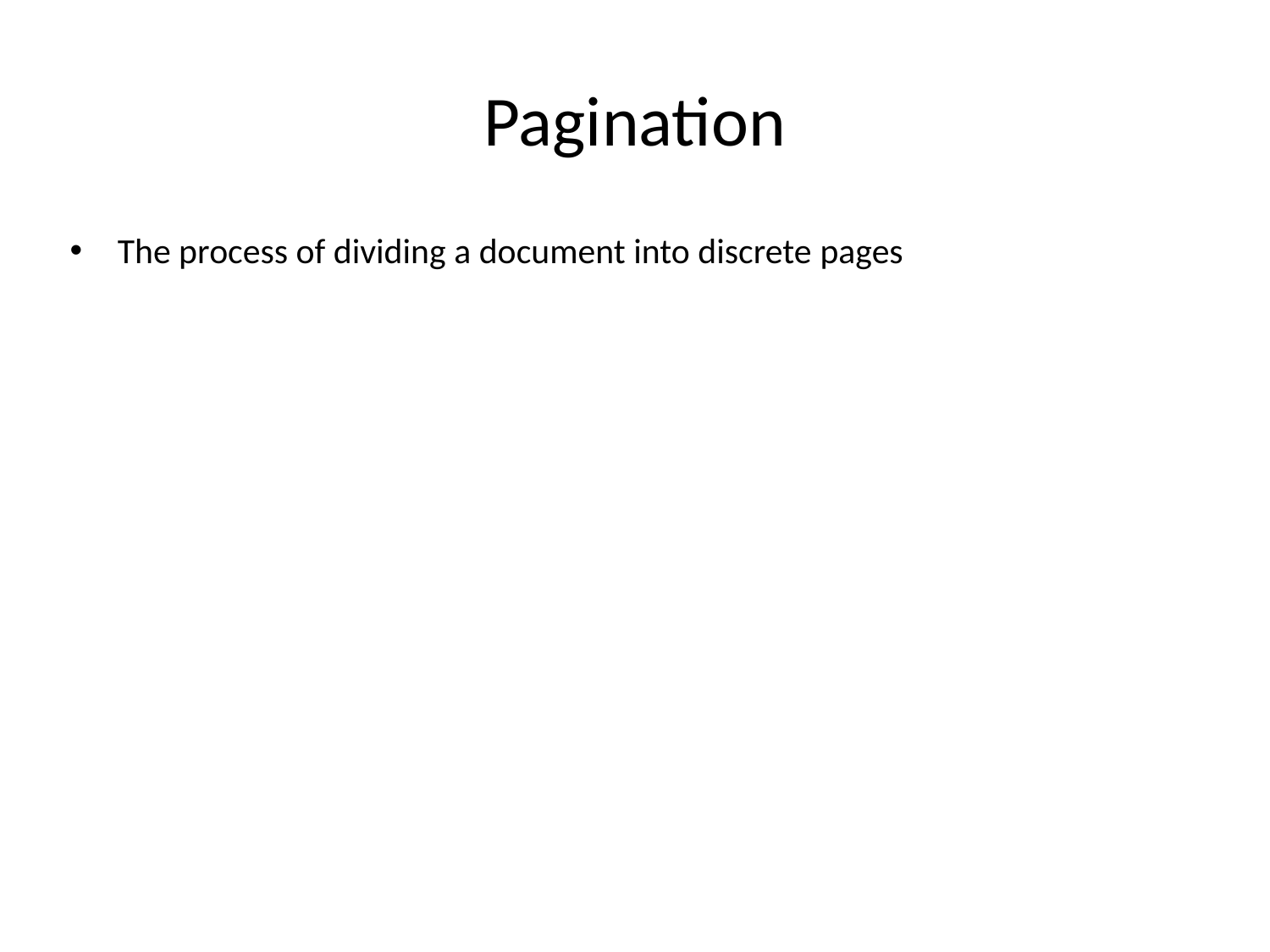

# Pagination
The process of dividing a document into discrete pages